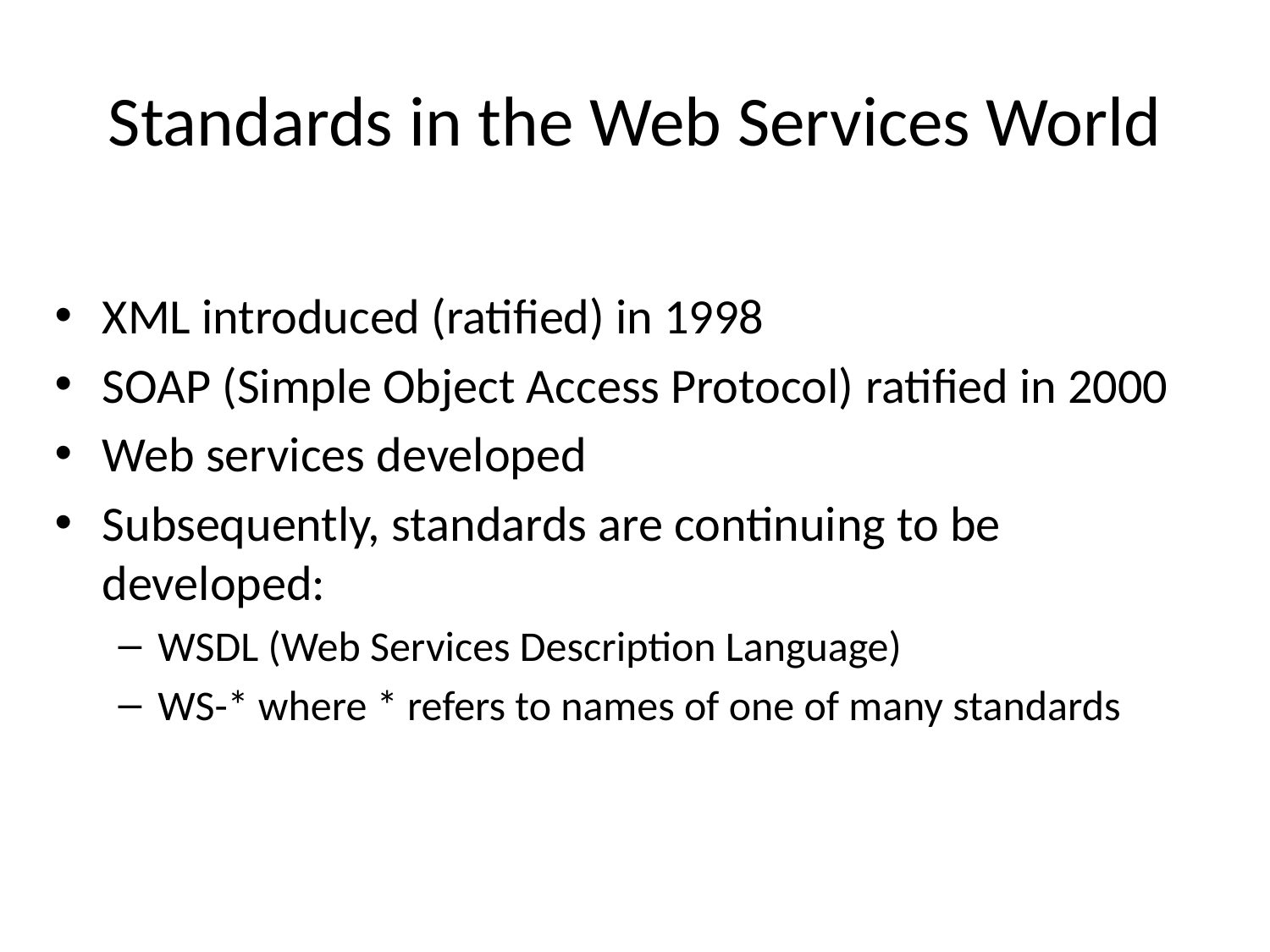

# Standards in the Web Services World
XML introduced (ratified) in 1998
SOAP (Simple Object Access Protocol) ratified in 2000
Web services developed
Subsequently, standards are continuing to be developed:
WSDL (Web Services Description Language)
WS-* where * refers to names of one of many standards